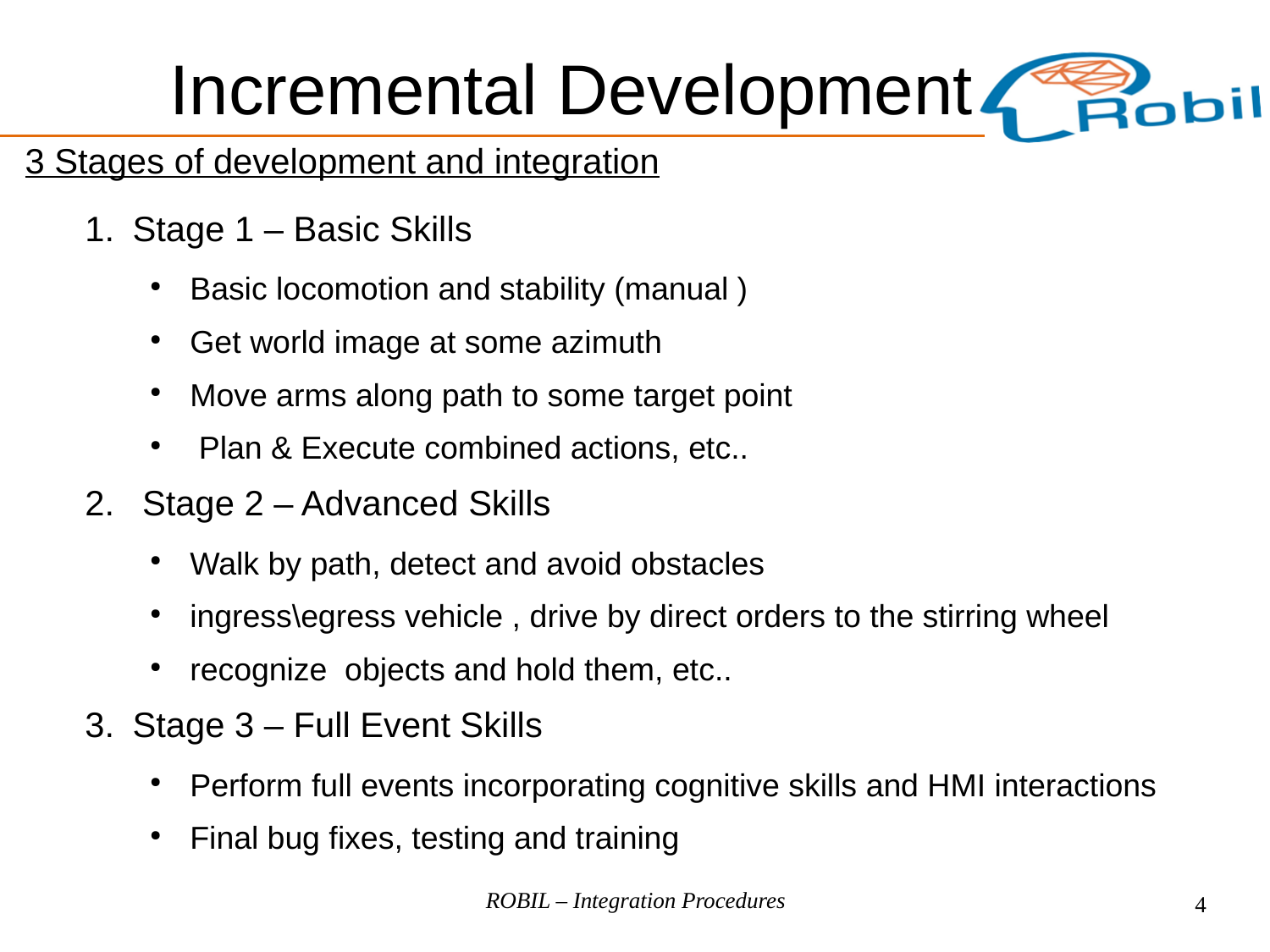

Incremental Development
3 Stages of development and integration
Stage 1 – Basic Skills
Basic locomotion and stability (manual )
Get world image at some azimuth
Move arms along path to some target point
 Plan & Execute combined actions, etc..
 Stage 2 – Advanced Skills
Walk by path, detect and avoid obstacles
ingress\egress vehicle , drive by direct orders to the stirring wheel
recognize  objects and hold them, etc..
Stage 3 – Full Event Skills
Perform full events incorporating cognitive skills and HMI interactions
Final bug fixes, testing and training
ROBIL – Integration Procedures
4